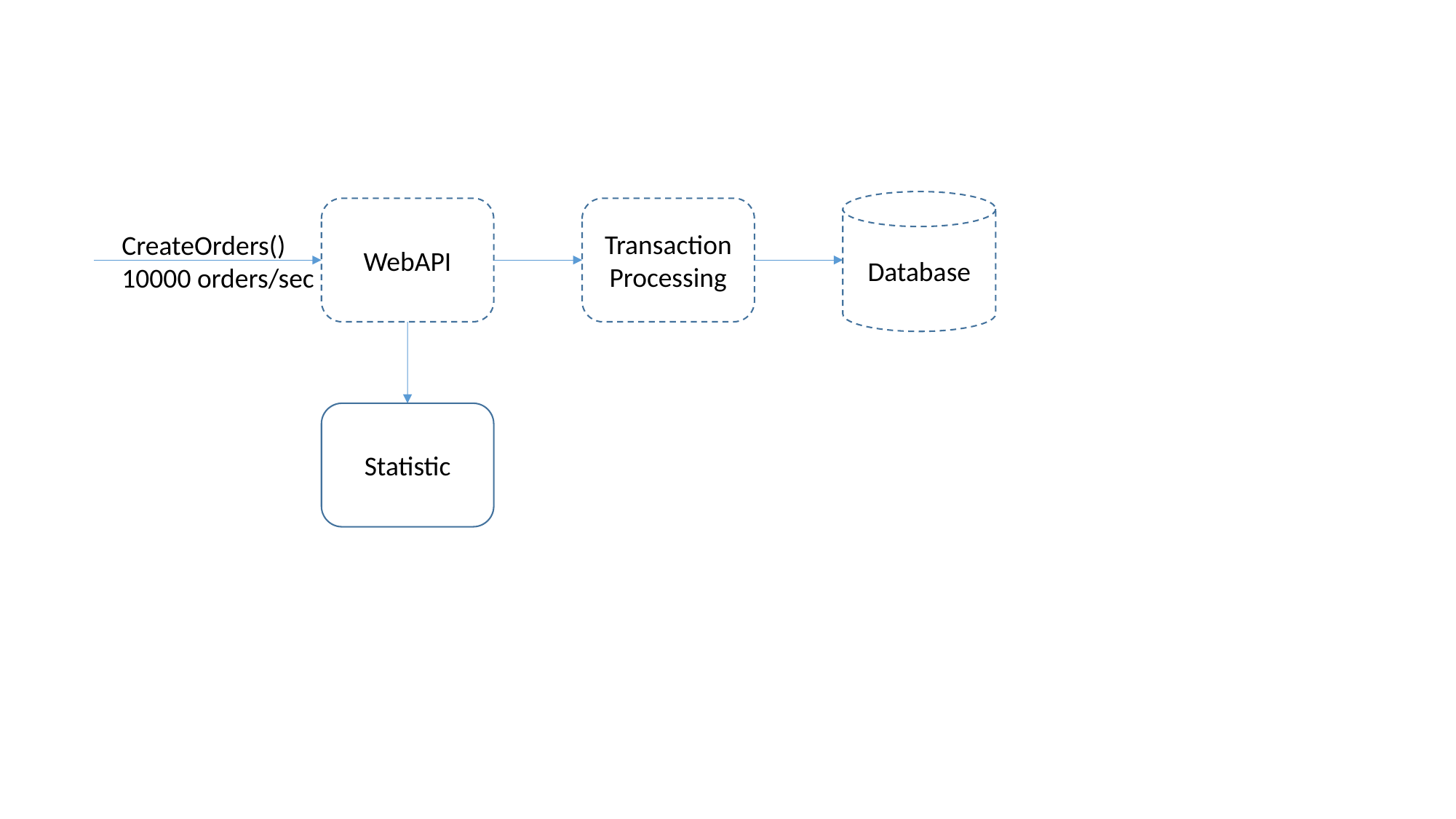

Database
WebAPI
Transaction
Processing
CreateOrders()
10000 orders/sec
Statistic